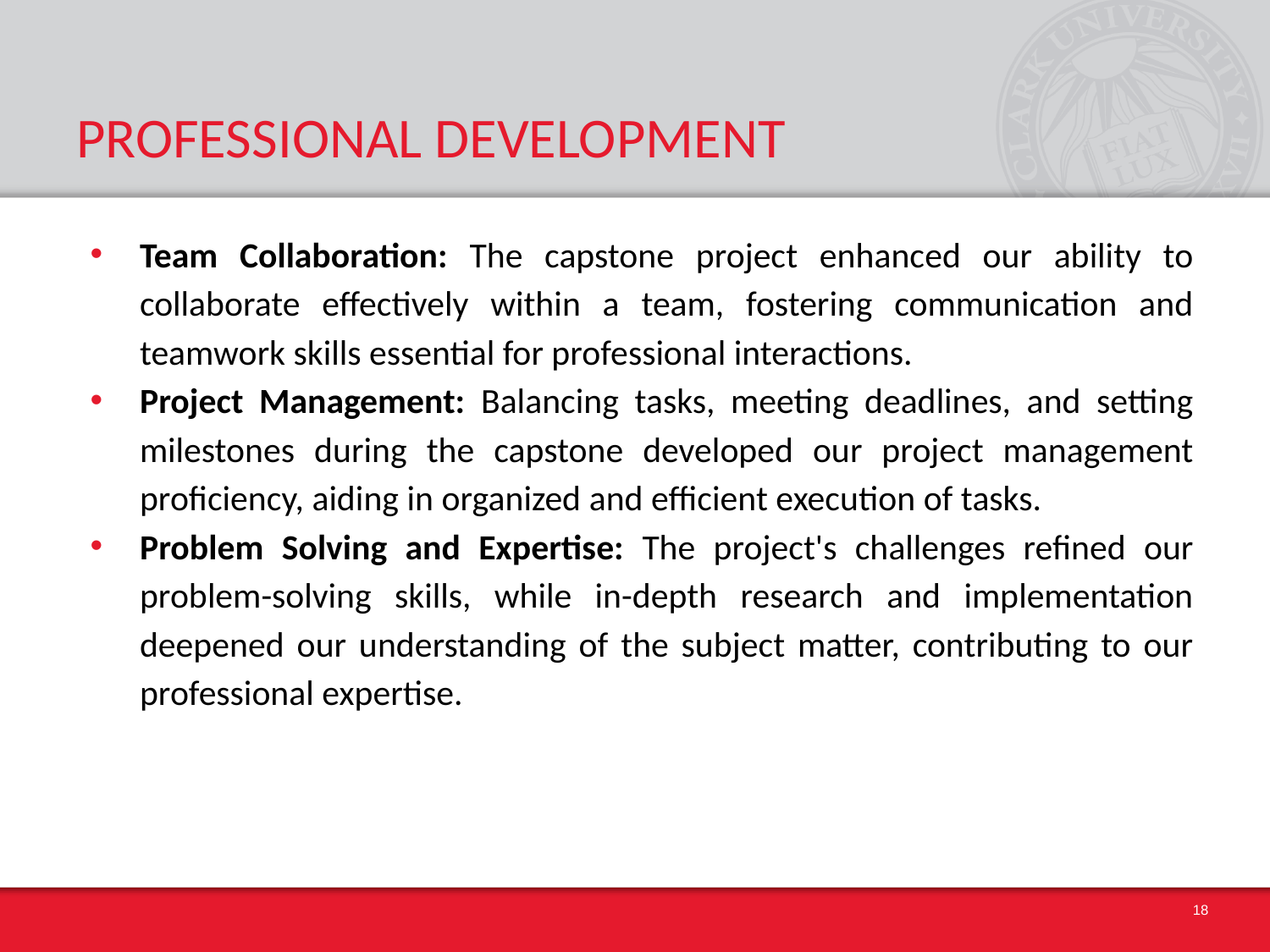

# PROFESSIONAL DEVELOPMENT
Team Collaboration: The capstone project enhanced our ability to collaborate effectively within a team, fostering communication and teamwork skills essential for professional interactions.
Project Management: Balancing tasks, meeting deadlines, and setting milestones during the capstone developed our project management proficiency, aiding in organized and efficient execution of tasks.
Problem Solving and Expertise: The project's challenges refined our problem-solving skills, while in-depth research and implementation deepened our understanding of the subject matter, contributing to our professional expertise.

18